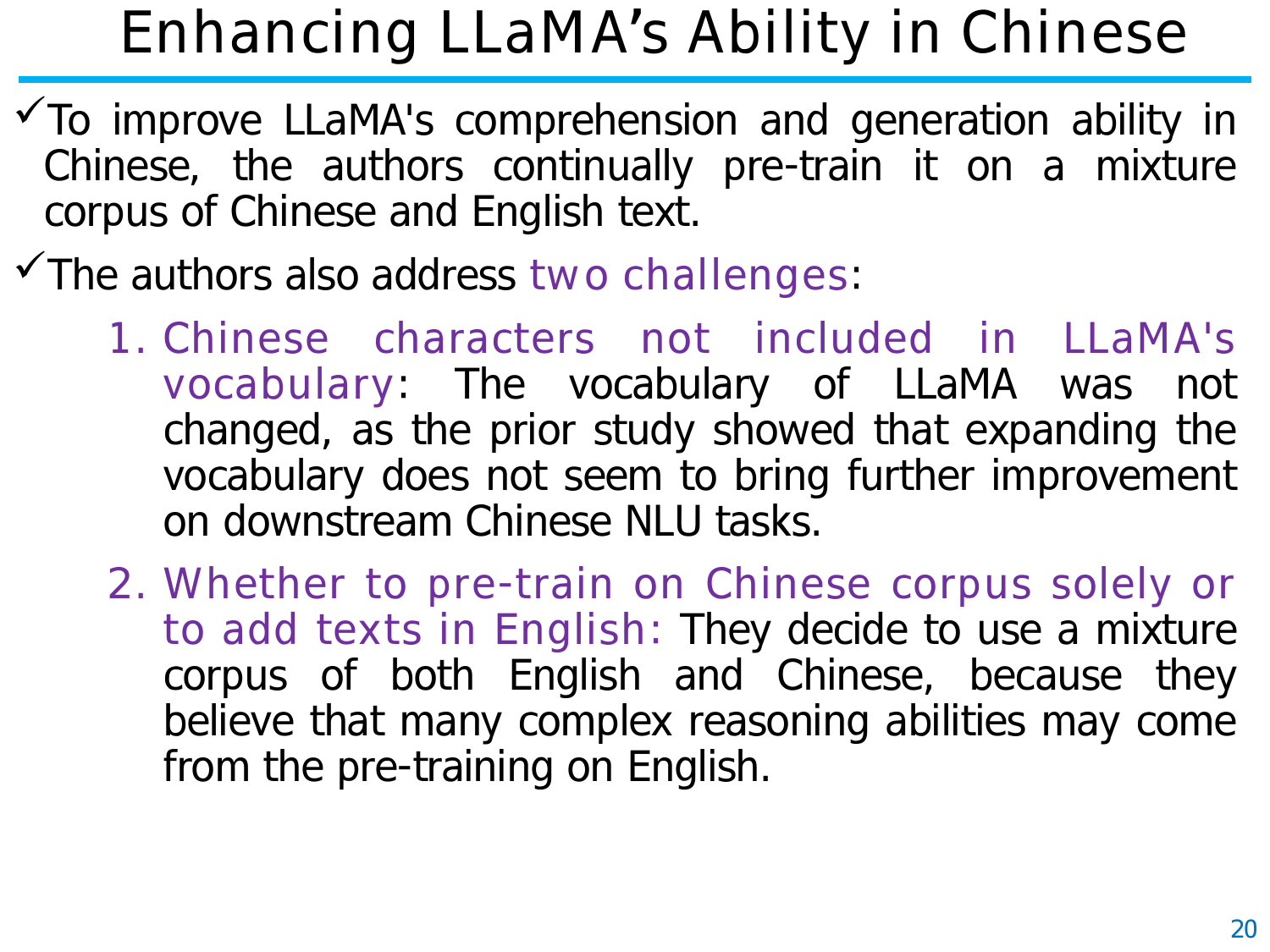

# Enhancing LLaMA’s Ability in Chinese

To improve LLaMA's comprehension and generation ability in Chinese, the authors continually pre-train it on a mixture corpus of Chinese and English text.
The authors also address two challenges:
Chinese characters not included in LLaMA's vocabulary: The vocabulary of LLaMA was not changed, as the prior study showed that expanding the vocabulary does not seem to bring further improvement on downstream Chinese NLU tasks.
Whether to pre-train on Chinese corpus solely or to add texts in English: They decide to use a mixture corpus of both English and Chinese, because they believe that many complex reasoning abilities may come from the pre-training on English.
20